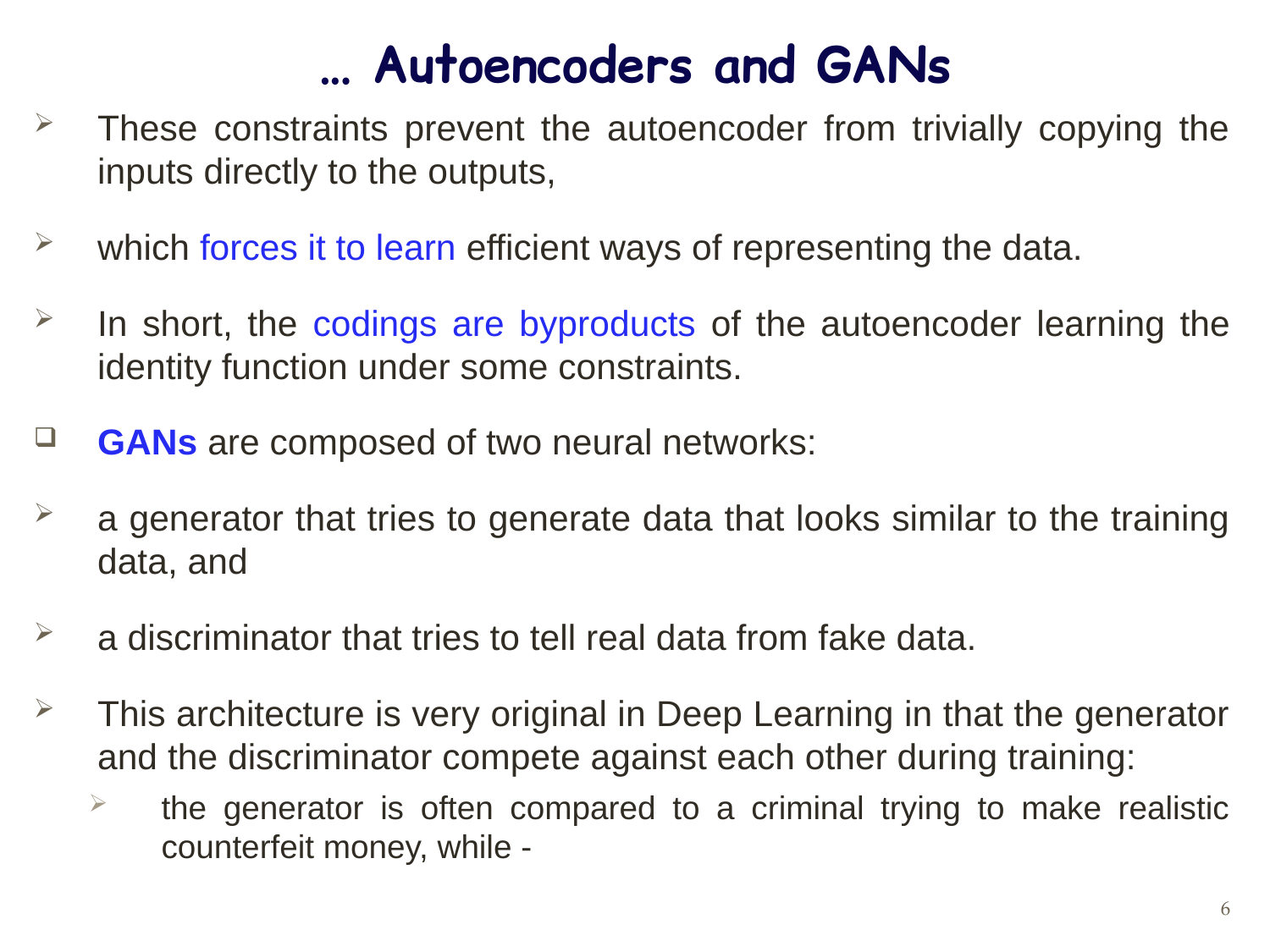

# … Autoencoders and GANs
These constraints prevent the autoencoder from trivially copying the inputs directly to the outputs,
which forces it to learn efficient ways of representing the data.
In short, the codings are byproducts of the autoencoder learning the identity function under some constraints.
GANs are composed of two neural networks:
a generator that tries to generate data that looks similar to the training data, and
a discriminator that tries to tell real data from fake data.
This architecture is very original in Deep Learning in that the generator and the discriminator compete against each other during training:
the generator is often compared to a criminal trying to make realistic counterfeit money, while -
6